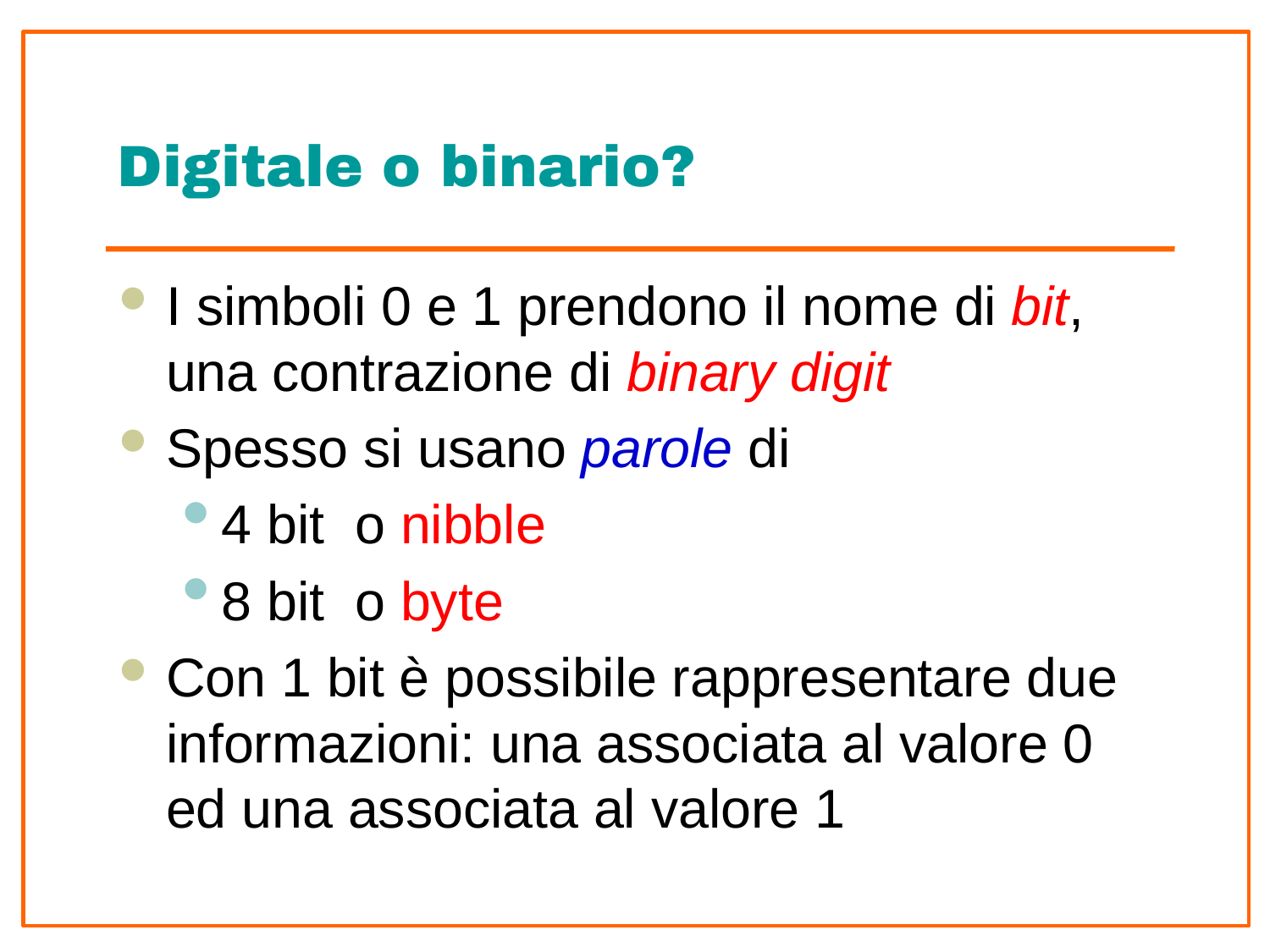

# Digitale o binario?
I simboli 0 e 1 prendono il nome di bit, una contrazione di binary digit
Spesso si usano parole di
4 bit  o nibble
8 bit  o byte
Con 1 bit è possibile rappresentare due informazioni: una associata al valore 0 ed una associata al valore 1